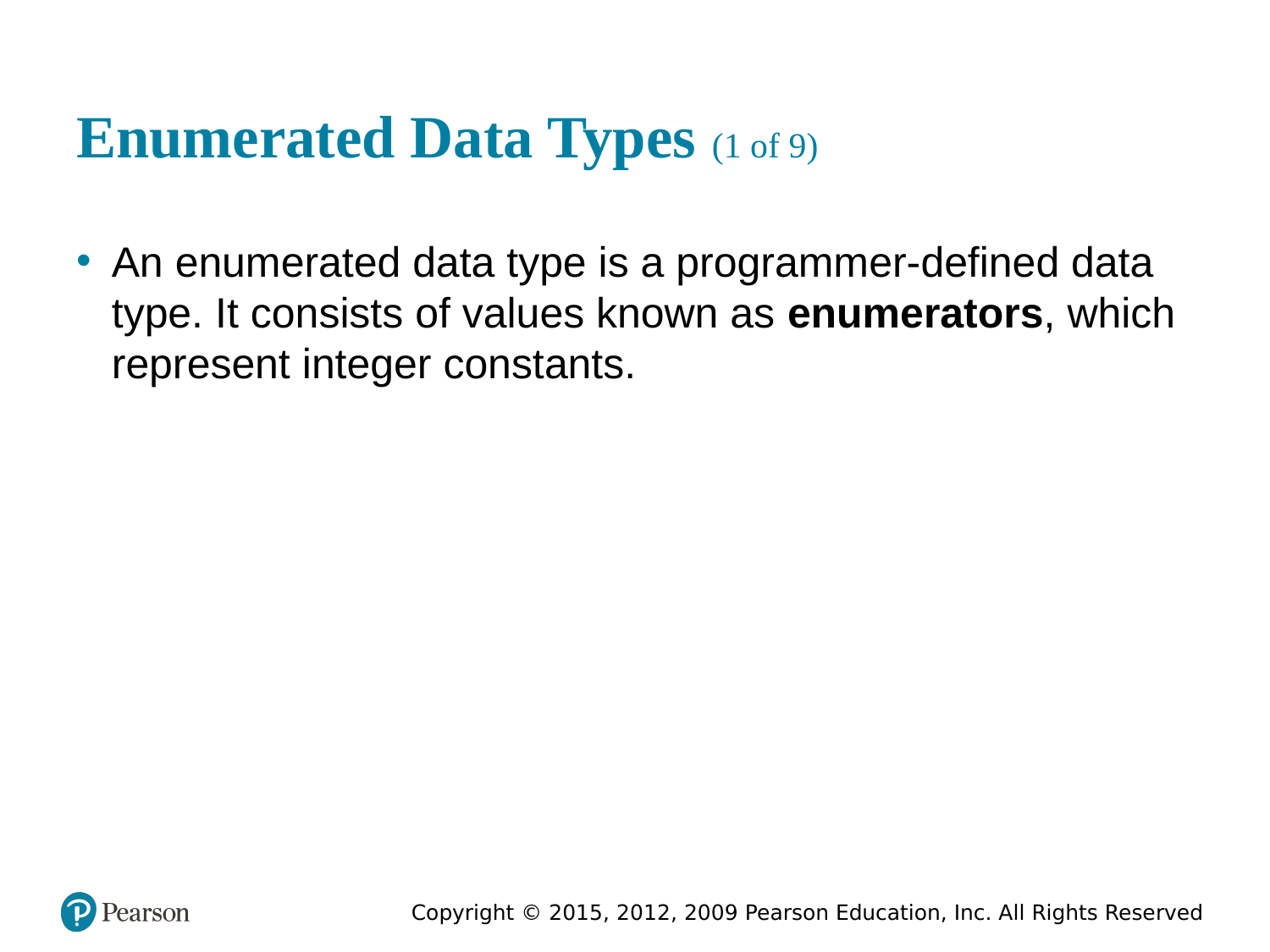

# Enumerated Data Types (1 of 9)
An enumerated data type is a programmer-defined data type. It consists of values known as enumerators, which represent integer constants.